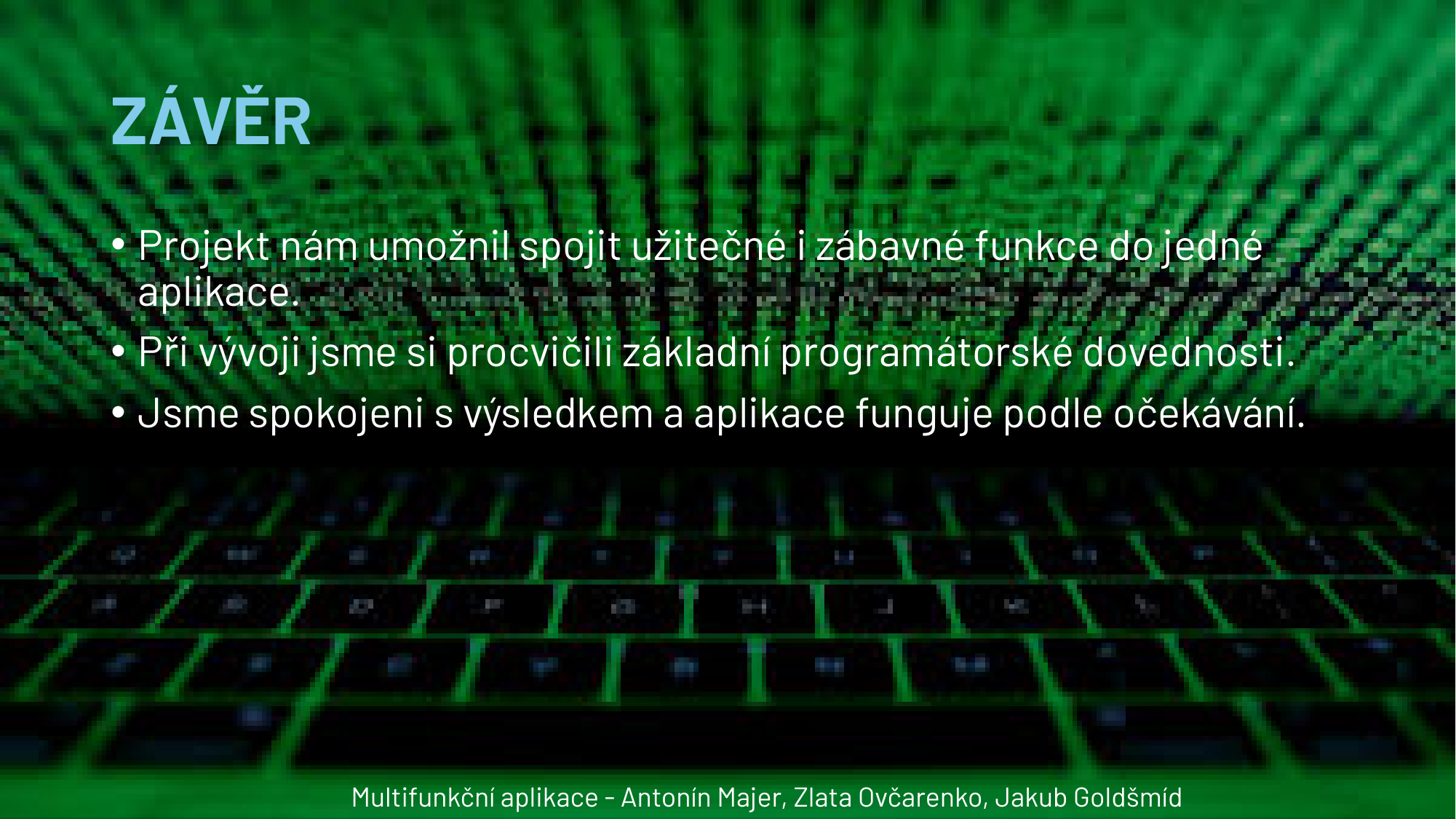

# ZÁVĚR
Projekt nám umožnil spojit užitečné i zábavné funkce do jedné aplikace.
Při vývoji jsme si procvičili základní programátorské dovednosti.
Jsme spokojeni s výsledkem a aplikace funguje podle očekávání.

Multifunkční aplikace - Antonín Majer, Zlata Ovčarenko, Jakub Goldšmíd